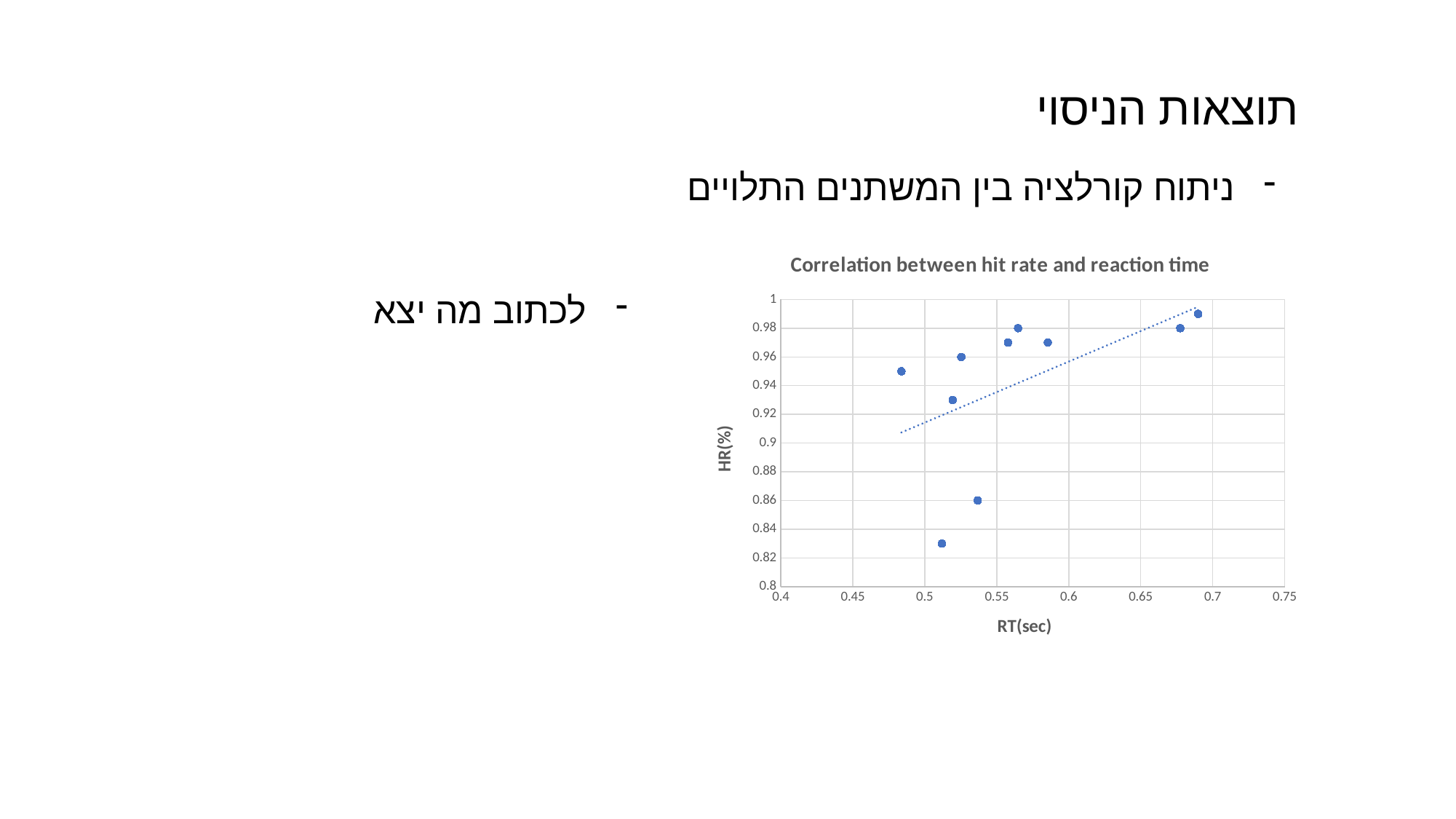

תוצאות הניסוי
ניתוח קורלציה בין המשתנים התלויים

### Chart: Correlation between hit rate and reaction time

| Category | hr |
|---|---|
לכתוב מה יצא